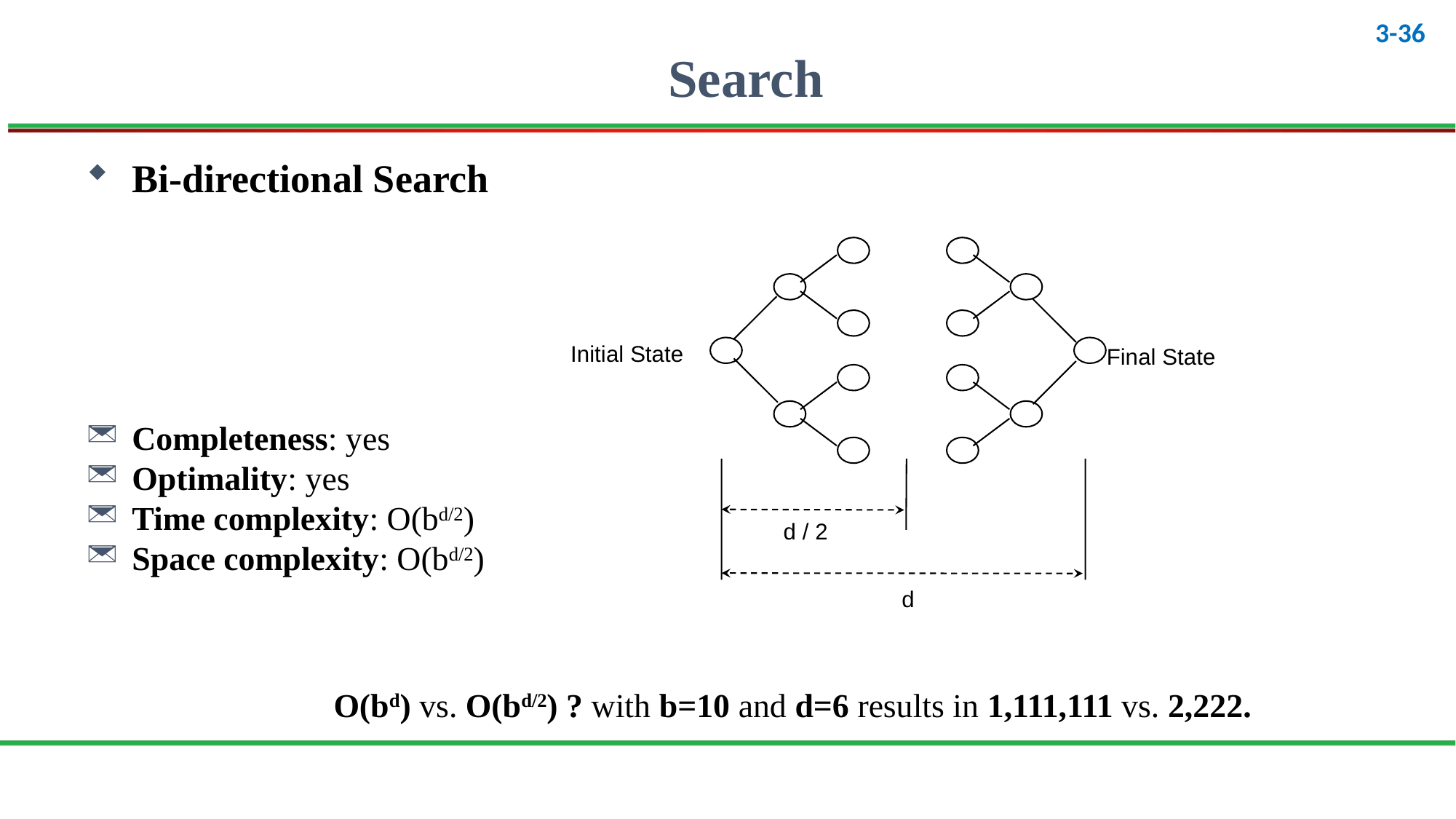

Search
Bi-directional Search

Completeness: yes
Optimality: yes
Time complexity: O(bd/2)
Space complexity: O(bd/2)

Initial State
Final State

d / 2

d
O(bd) vs. O(bd/2) ? with b=10 and d=6 results in 1,111,111 vs. 2,222.